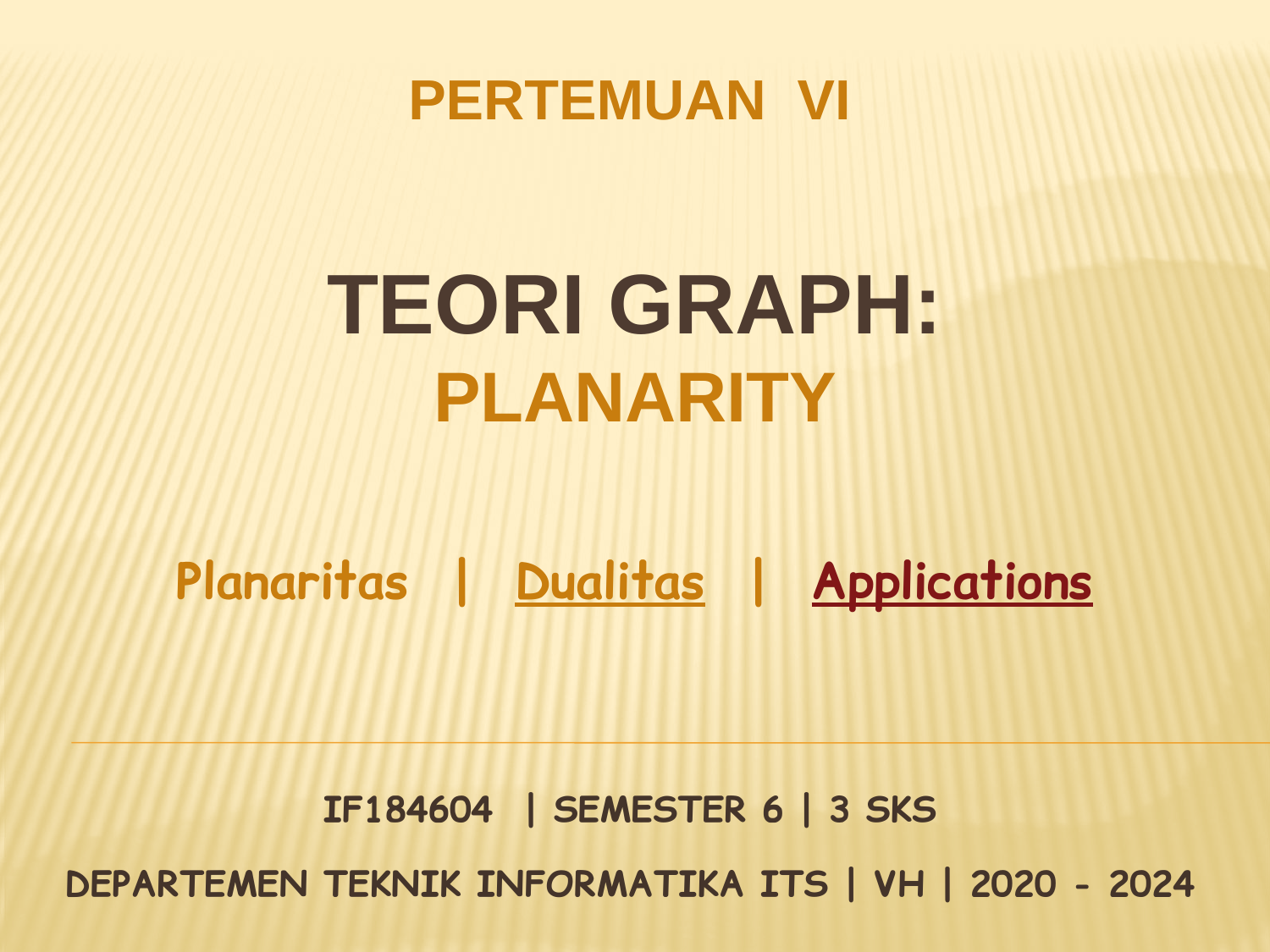

PERTEMUAN  VI
# TEORI GRAPH: PLANARITY
Planaritas  |  Dualitas  |  Applications
IF184604  | SEMESTER 6 | 3 SKS
DEPARTEMEN TEKNIK INFORMATIKA ITS | VH | 2020 - 2024